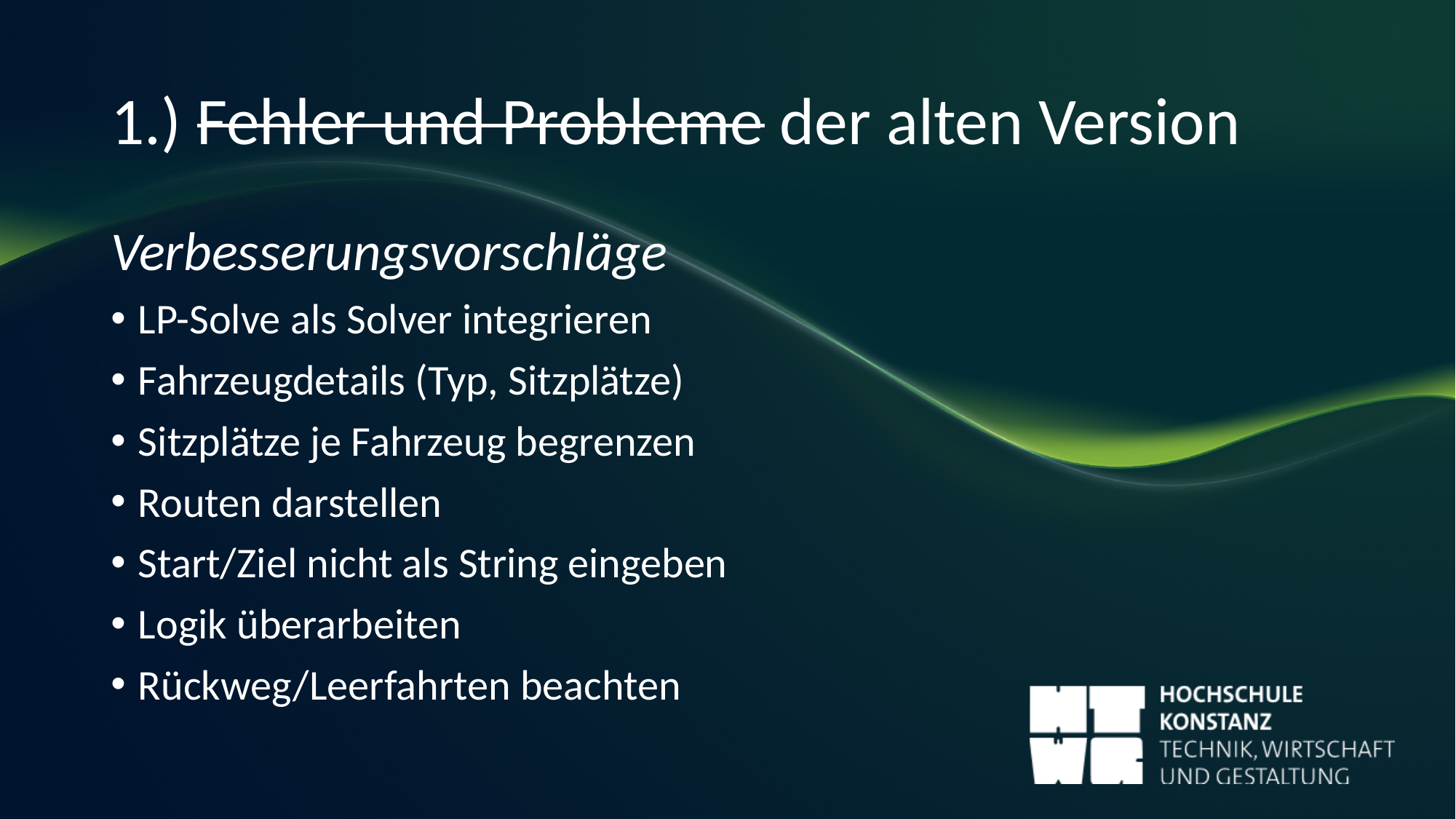

# 1.) Fehler und Probleme der alten Version
Verbesserungsvorschläge
LP-Solve als Solver integrieren
Fahrzeugdetails (Typ, Sitzplätze)
Sitzplätze je Fahrzeug begrenzen
Routen darstellen
Start/Ziel nicht als String eingeben
Logik überarbeiten
Rückweg/Leerfahrten beachten